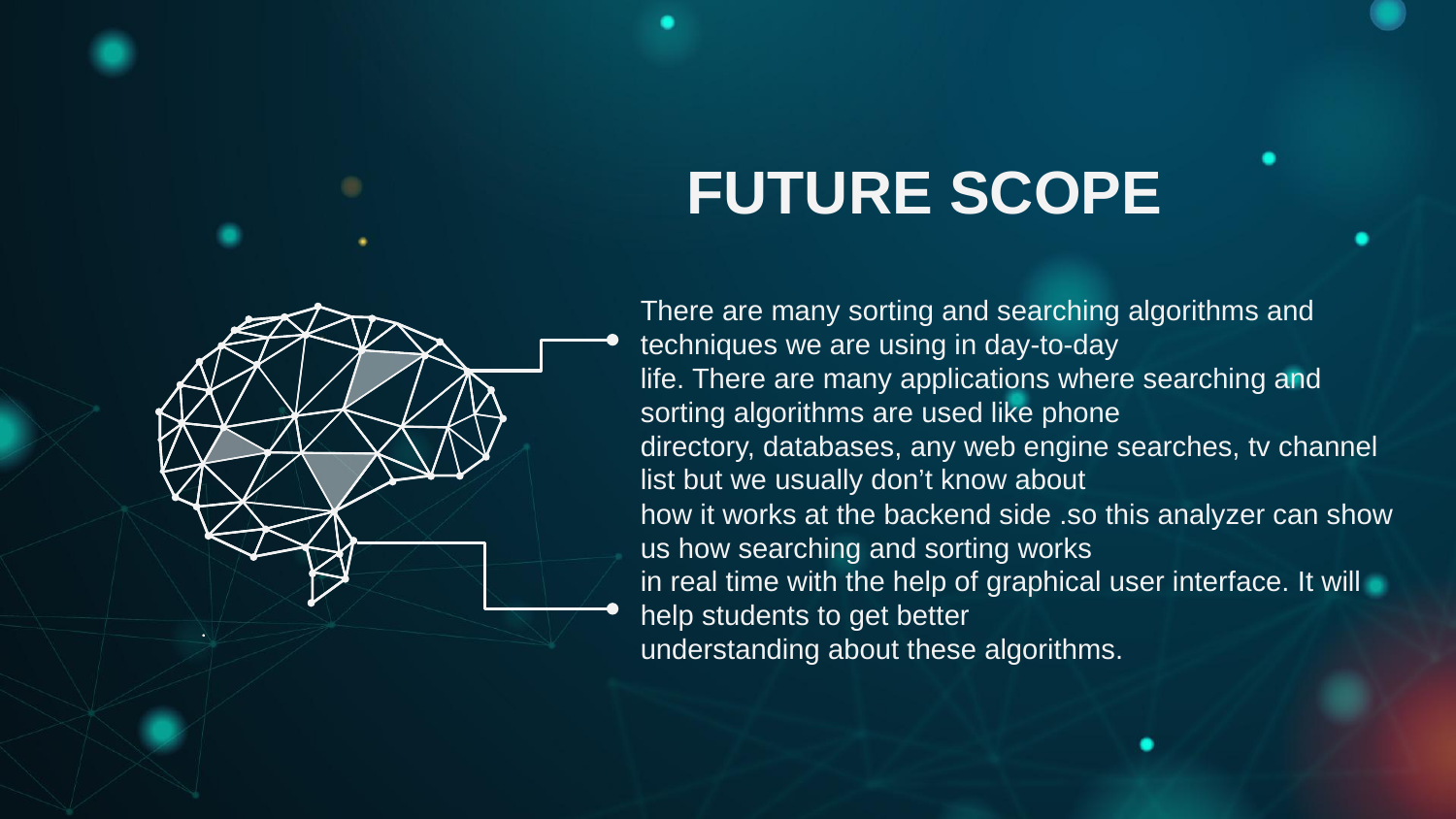

# FUTURE SCOPE
There are many sorting and searching algorithms and techniques we are using in day-to-day
life. There are many applications where searching and sorting algorithms are used like phone
directory, databases, any web engine searches, tv channel list but we usually don’t know about
how it works at the backend side .so this analyzer can show us how searching and sorting works
in real time with the help of graphical user interface. It will help students to get better
understanding about these algorithms.